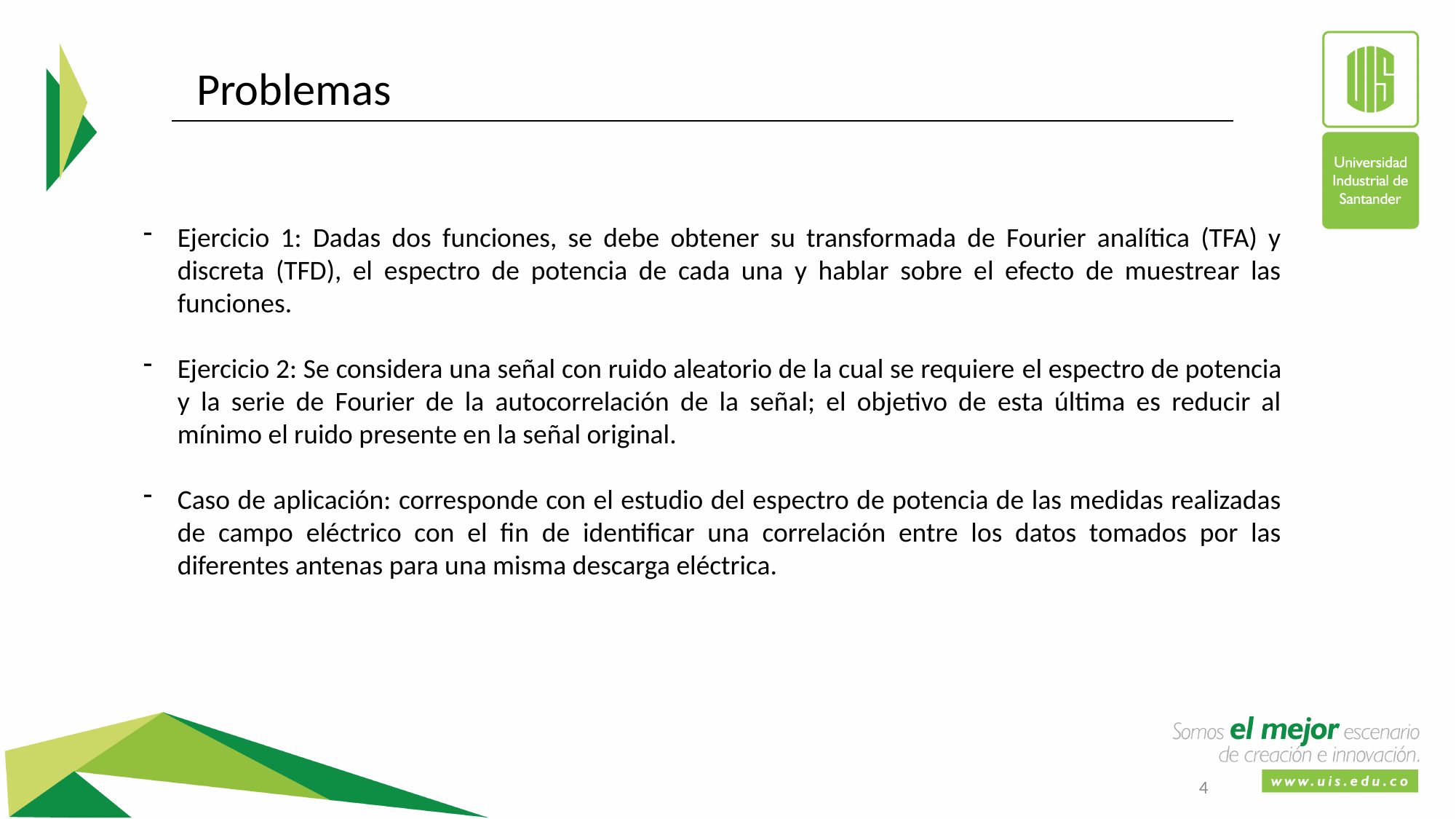

Problemas

Ejercicio 1: Dadas dos funciones, se debe obtener su transformada de Fourier analítica (TFA) y discreta (TFD), el espectro de potencia de cada una y hablar sobre el efecto de muestrear las funciones.

Ejercicio 2: Se considera una señal con ruido aleatorio de la cual se requiere el espectro de potencia y la serie de Fourier de la autocorrelación de la señal; el objetivo de esta última es reducir al mínimo el ruido presente en la señal original.

Caso de aplicación: corresponde con el estudio del espectro de potencia de las medidas realizadas de campo eléctrico con el fin de identificar una correlación entre los datos tomados por las diferentes antenas para una misma descarga eléctrica.

4